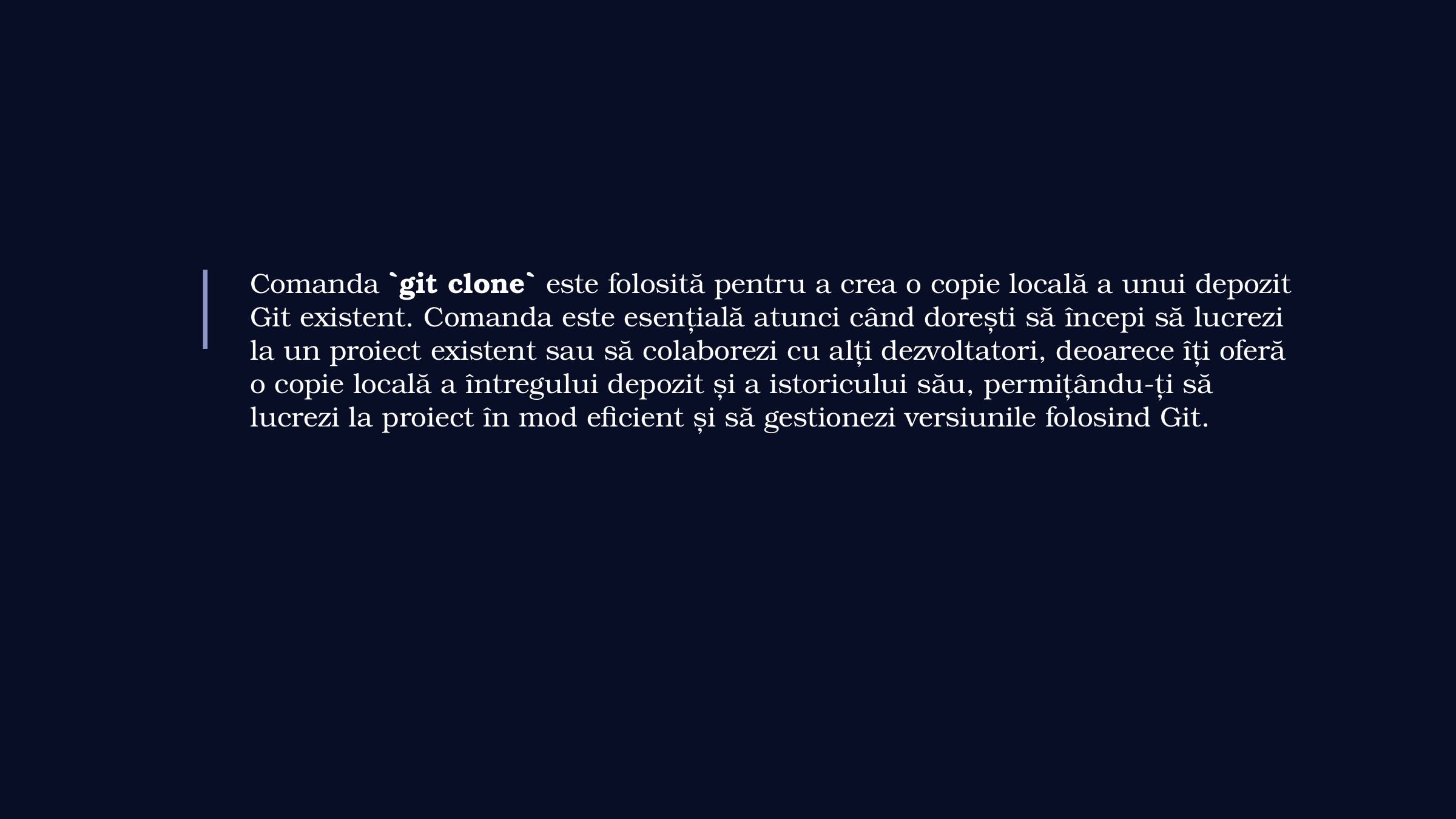

Comanda `git clone` este folosită pentru a crea o copie locală a unui depozit Git existent. Comanda este esențială atunci când dorești să începi să lucrezi la un proiect existent sau să colaborezi cu alți dezvoltatori, deoarece îți oferă o copie locală a întregului depozit și a istoricului său, permițându-ți să lucrezi la proiect în mod eficient și să gestionezi versiunile folosind Git.